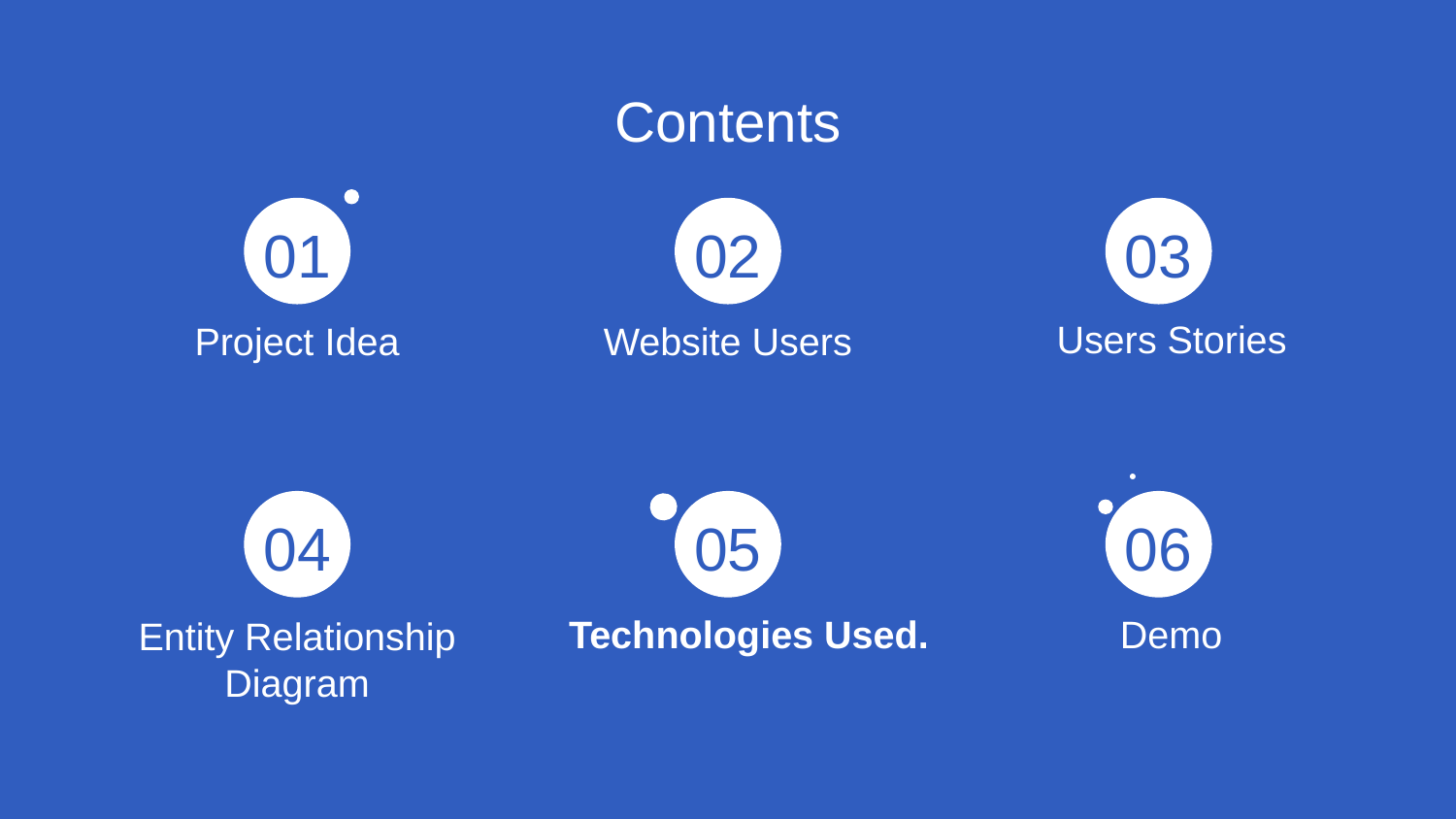

# Contents

01

02
03
Users Stories
Project Idea
Website Users

04

05
06

Technologies Used.

Demo
Entity Relationship Diagram